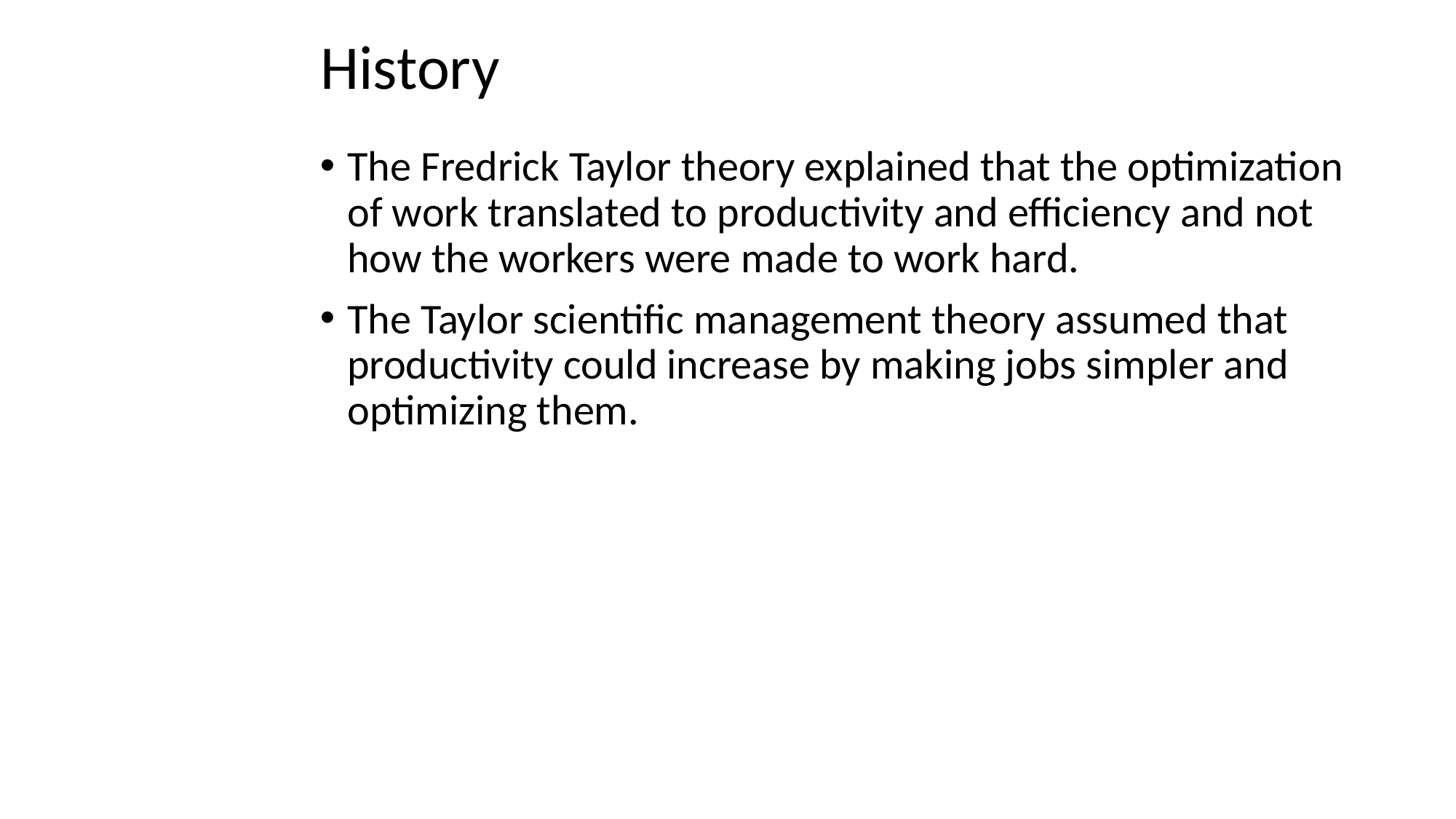

# History
The Fredrick Taylor theory explained that the optimization of work translated to productivity and efficiency and not how the workers were made to work hard.
The Taylor scientific management theory assumed that productivity could increase by making jobs simpler and optimizing them.